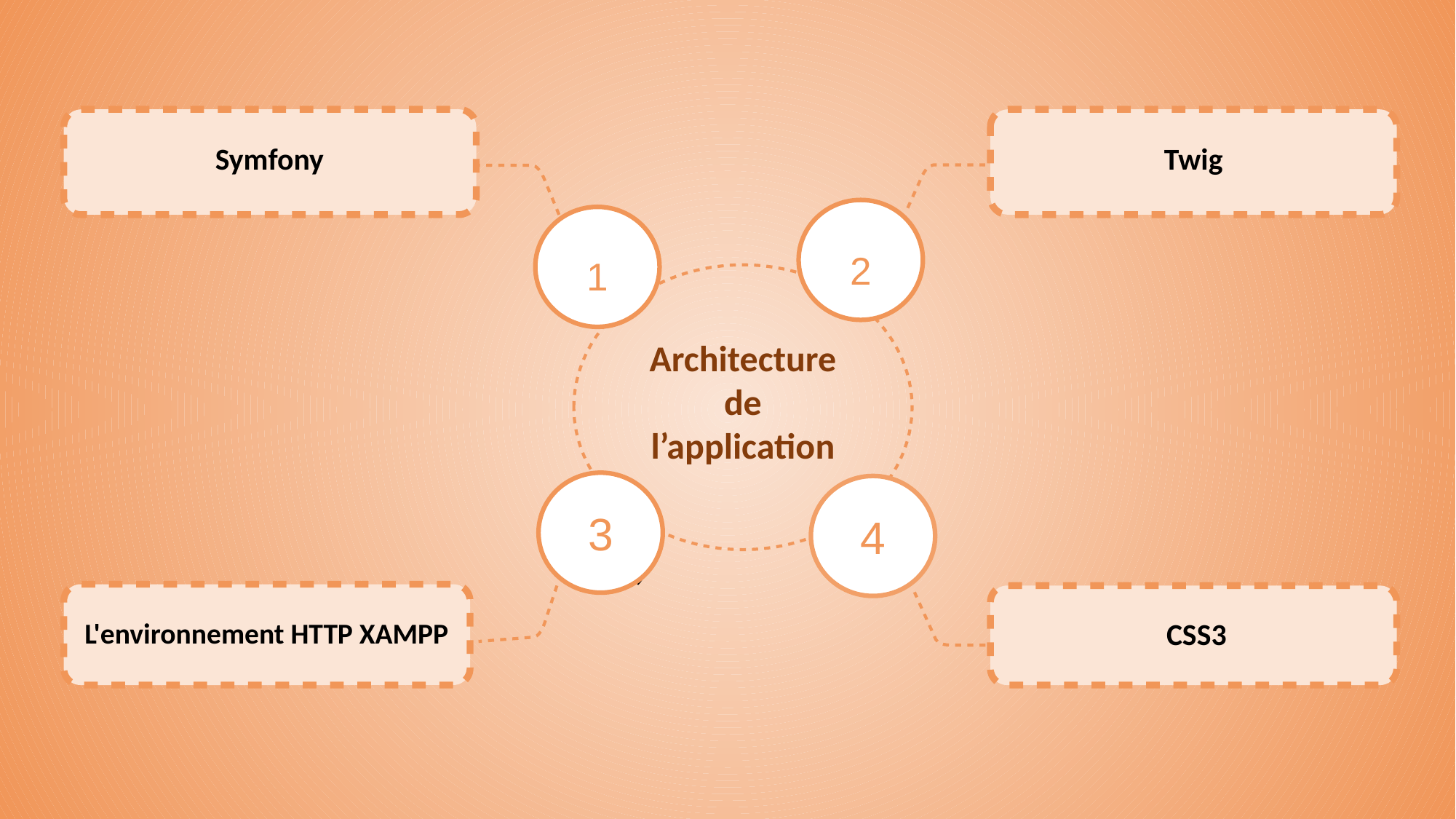

un framework PHP qui a permis de développer notre application de gestion d'hôtel avec des fonctionnalités pour gérer les réservations, les chambres et les utilisateurs de manière flexible et évolutive.

un moteur de templates qui facilite la création de vues dynamiques et personnalisées pour notre interface.

Symfony
Twig

1
1
2
1

Architecture de l’application
3
4

qui a été utilisé pour la mise en forme et le design des pages.
qui comprend l'exécutable PHP, le serveur HTTP Apache et le SGBD MySQL.

CSS3
L'environnement HTTP XAMPP